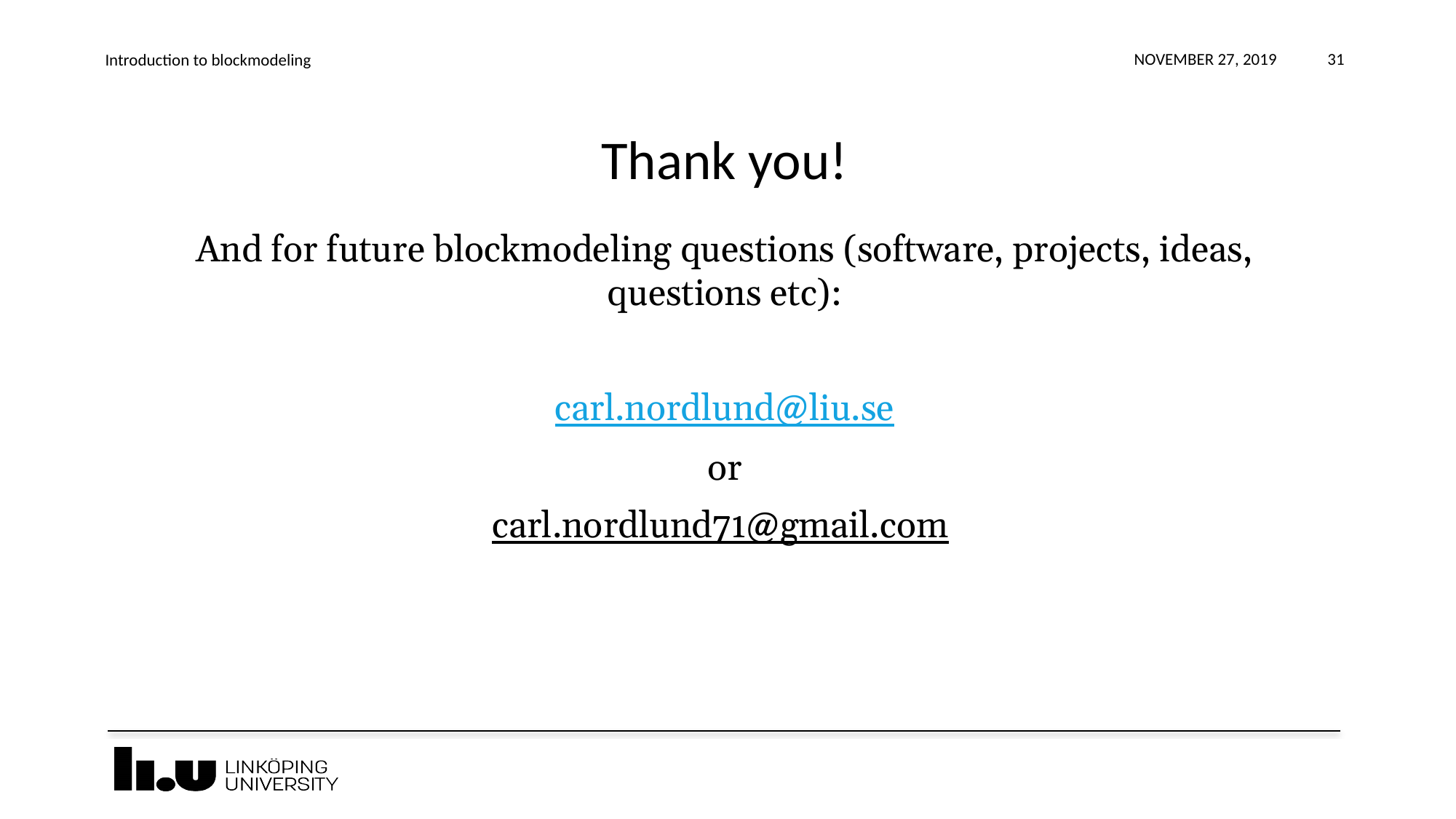

Introduction to blockmodeling
November 27, 2019
31
# Thank you!
And for future blockmodeling questions (software, projects, ideas, questions etc):

carl.nordlund@liu.se
or
carl.nordlund71@gmail.com